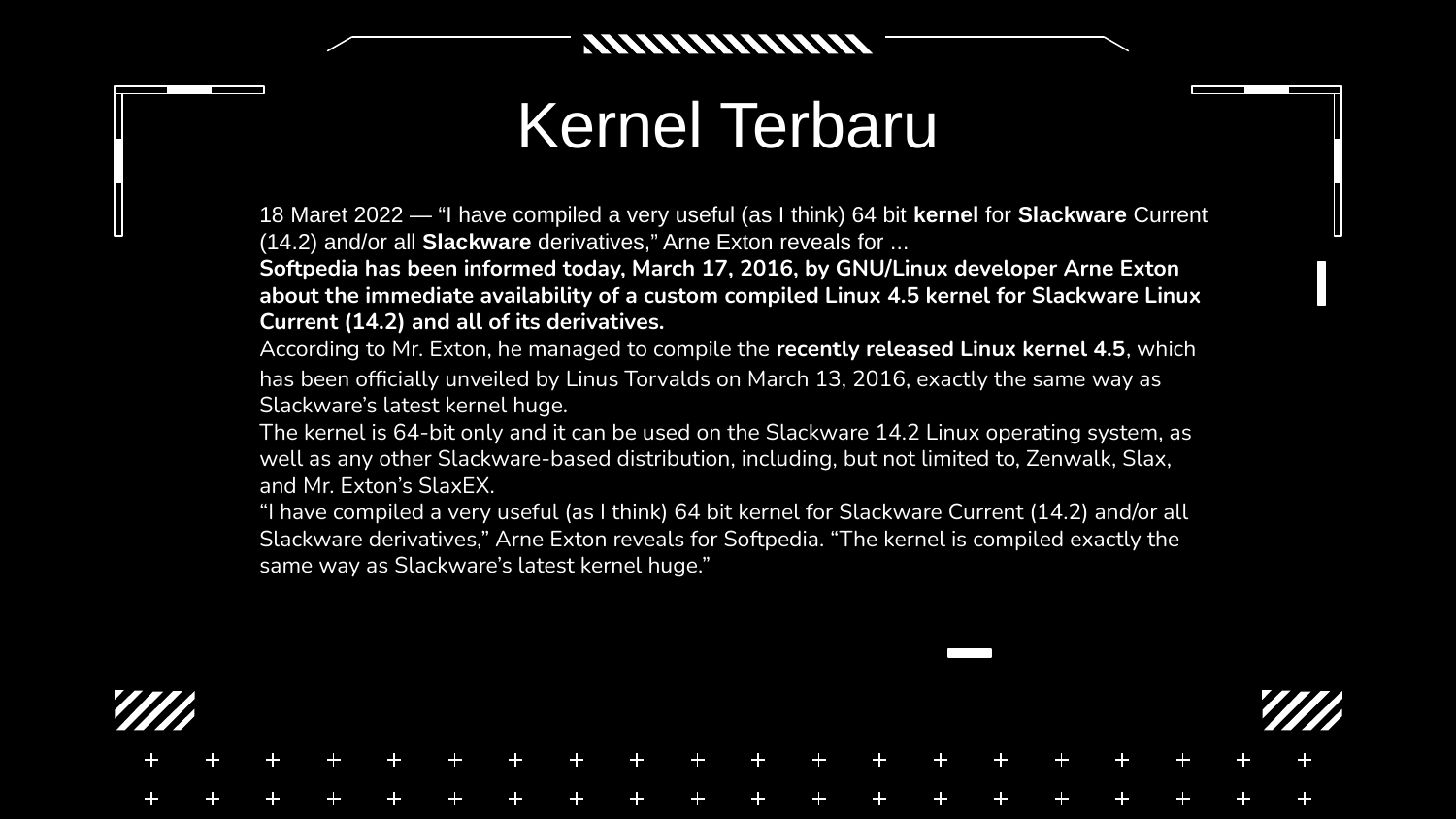

# Kernel Terbaru
18 Maret 2022 — “I have compiled a very useful (as I think) 64 bit kernel for Slackware Current (14.2) and/or all Slackware derivatives,” Arne Exton reveals for ...
Softpedia has been informed today, March 17, 2016, by GNU/Linux developer Arne Exton about the immediate availability of a custom compiled Linux 4.5 kernel for Slackware Linux Current (14.2) and all of its derivatives.
According to Mr. Exton, he managed to compile the recently released Linux kernel 4.5, which has been officially unveiled by Linus Torvalds on March 13, 2016, exactly the same way as Slackware’s latest kernel huge.
The kernel is 64-bit only and it can be used on the Slackware 14.2 Linux operating system, as well as any other Slackware-based distribution, including, but not limited to, Zenwalk, Slax, and Mr. Exton’s SlaxEX.
“I have compiled a very useful (as I think) 64 bit kernel for Slackware Current (14.2) and/or all Slackware derivatives,” Arne Exton reveals for Softpedia. “The kernel is compiled exactly the same way as Slackware’s latest kernel huge.”